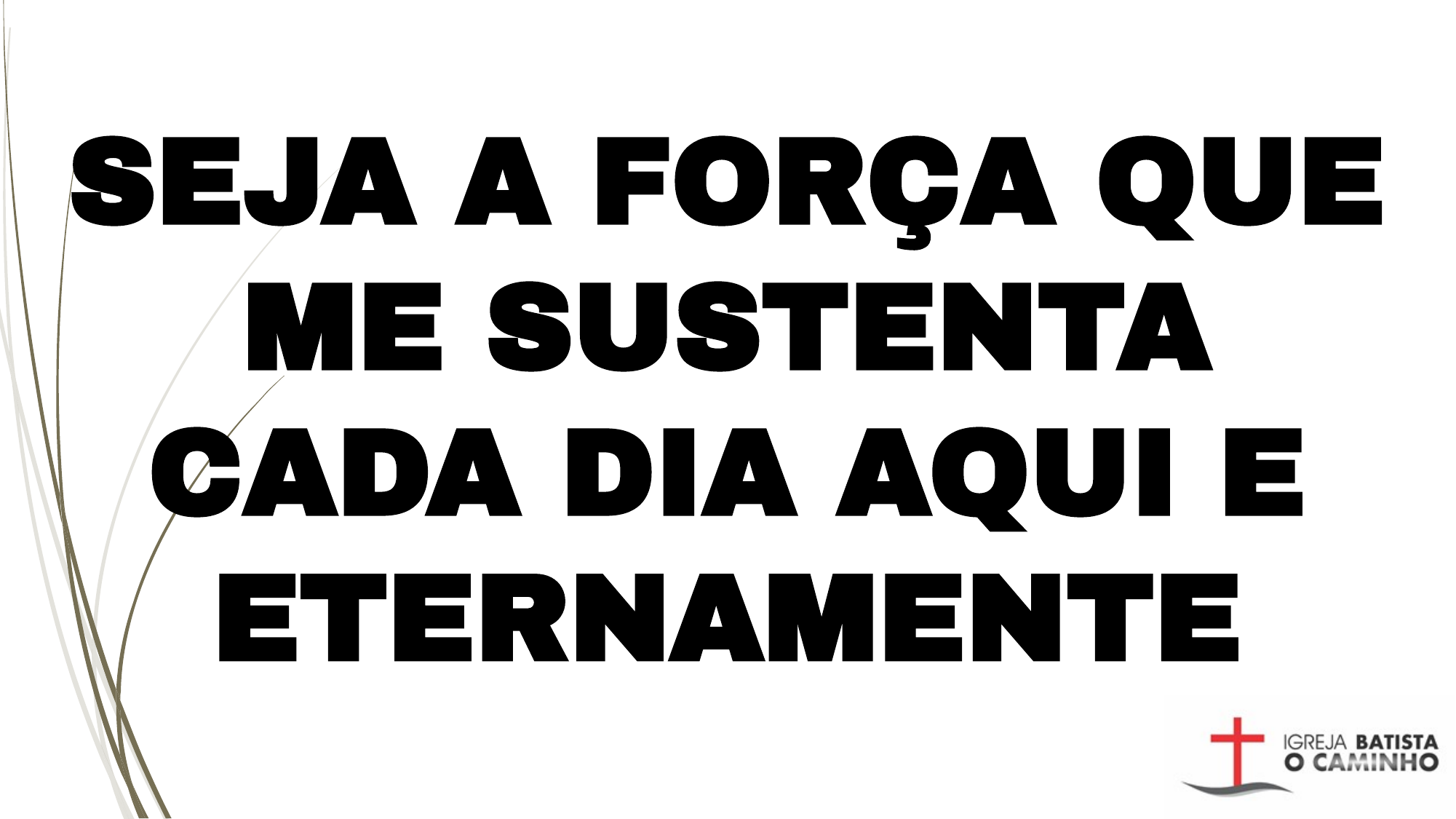

SEJA A FORÇA QUE ME SUSTENTA CADA DIA AQUI E ETERNAMENTE